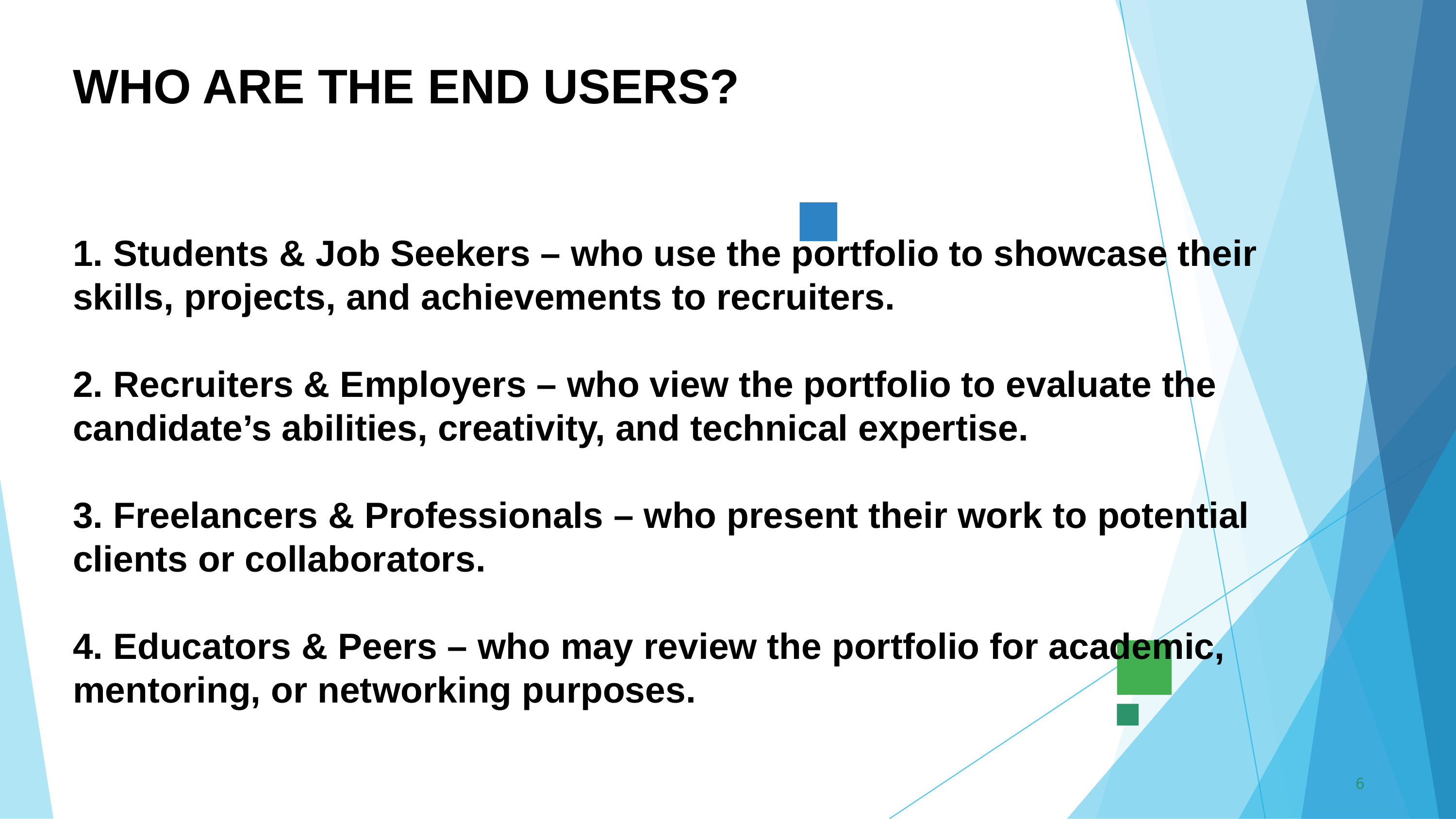

WHO ARE THE END USERS?

1. Students & Job Seekers – who use the portfolio to showcase their skills, projects, and achievements to recruiters.

2. Recruiters & Employers – who view the portfolio to evaluate the candidate’s abilities, creativity, and technical expertise.

3. Freelancers & Professionals – who present their work to potential clients or collaborators.

4. Educators & Peers – who may review the portfolio for academic, mentoring, or networking purposes.

6